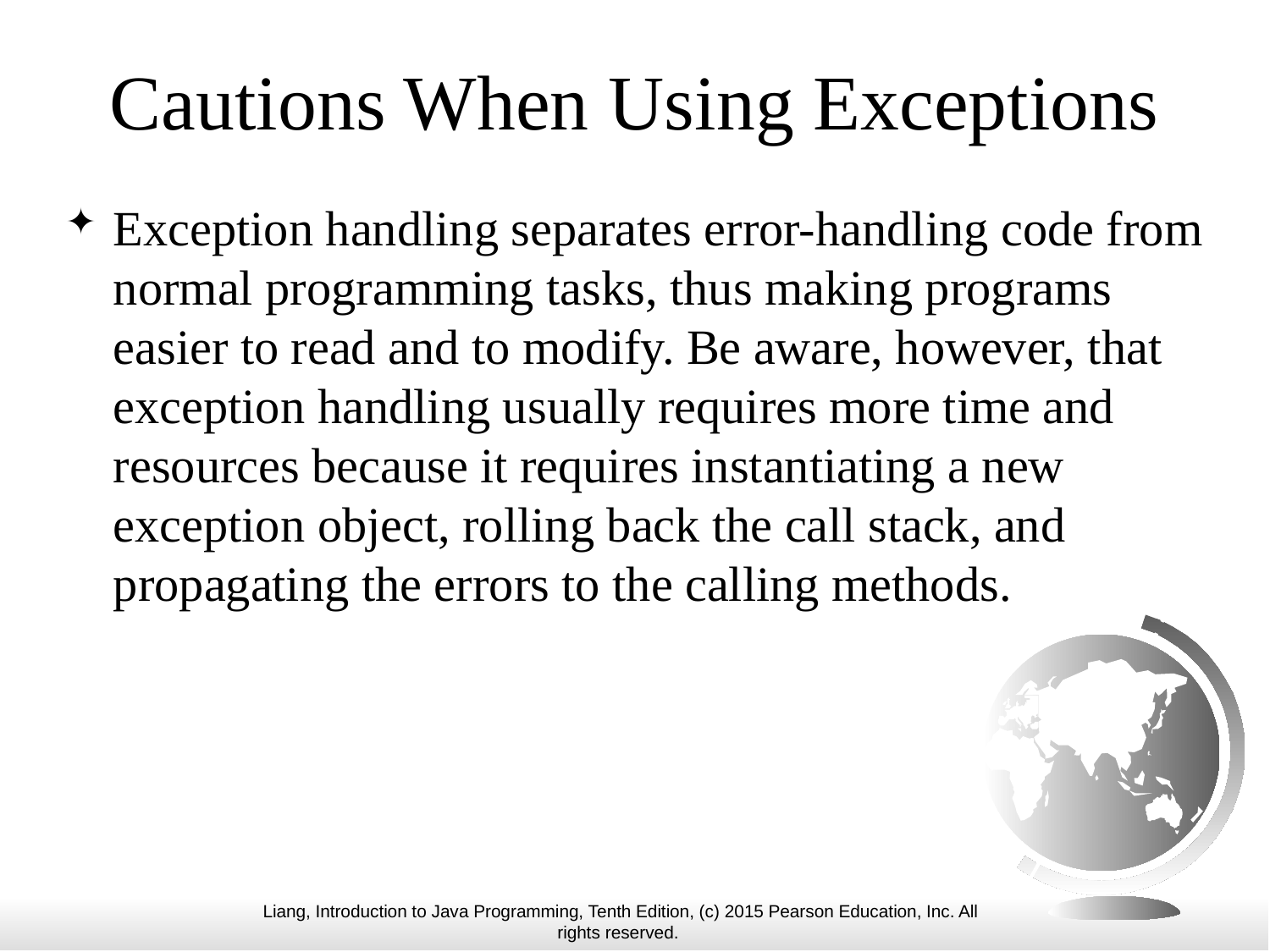

# Cautions When Using Exceptions
Exception handling separates error-handling code from normal programming tasks, thus making programs easier to read and to modify. Be aware, however, that exception handling usually requires more time and resources because it requires instantiating a new exception object, rolling back the call stack, and propagating the errors to the calling methods.
25